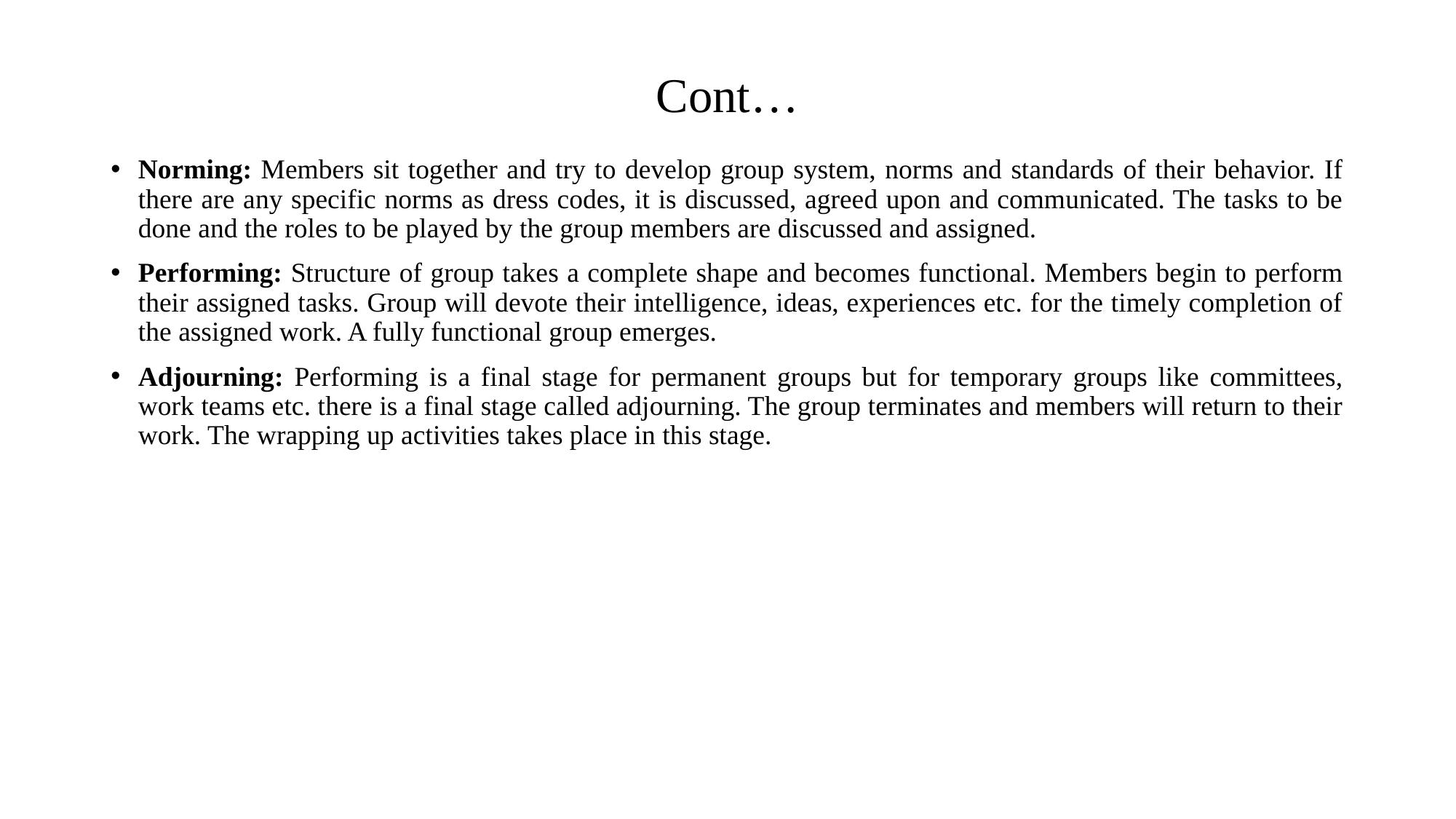

# Cont…
Norming: Members sit together and try to develop group system, norms and standards of their behavior. If there are any specific norms as dress codes, it is discussed, agreed upon and communicated. The tasks to be done and the roles to be played by the group members are discussed and assigned.
Performing: Structure of group takes a complete shape and becomes functional. Members begin to perform their assigned tasks. Group will devote their intelligence, ideas, experiences etc. for the timely completion of the assigned work. A fully functional group emerges.
Adjourning: Performing is a final stage for permanent groups but for temporary groups like committees, work teams etc. there is a final stage called adjourning. The group terminates and members will return to their work. The wrapping up activities takes place in this stage.